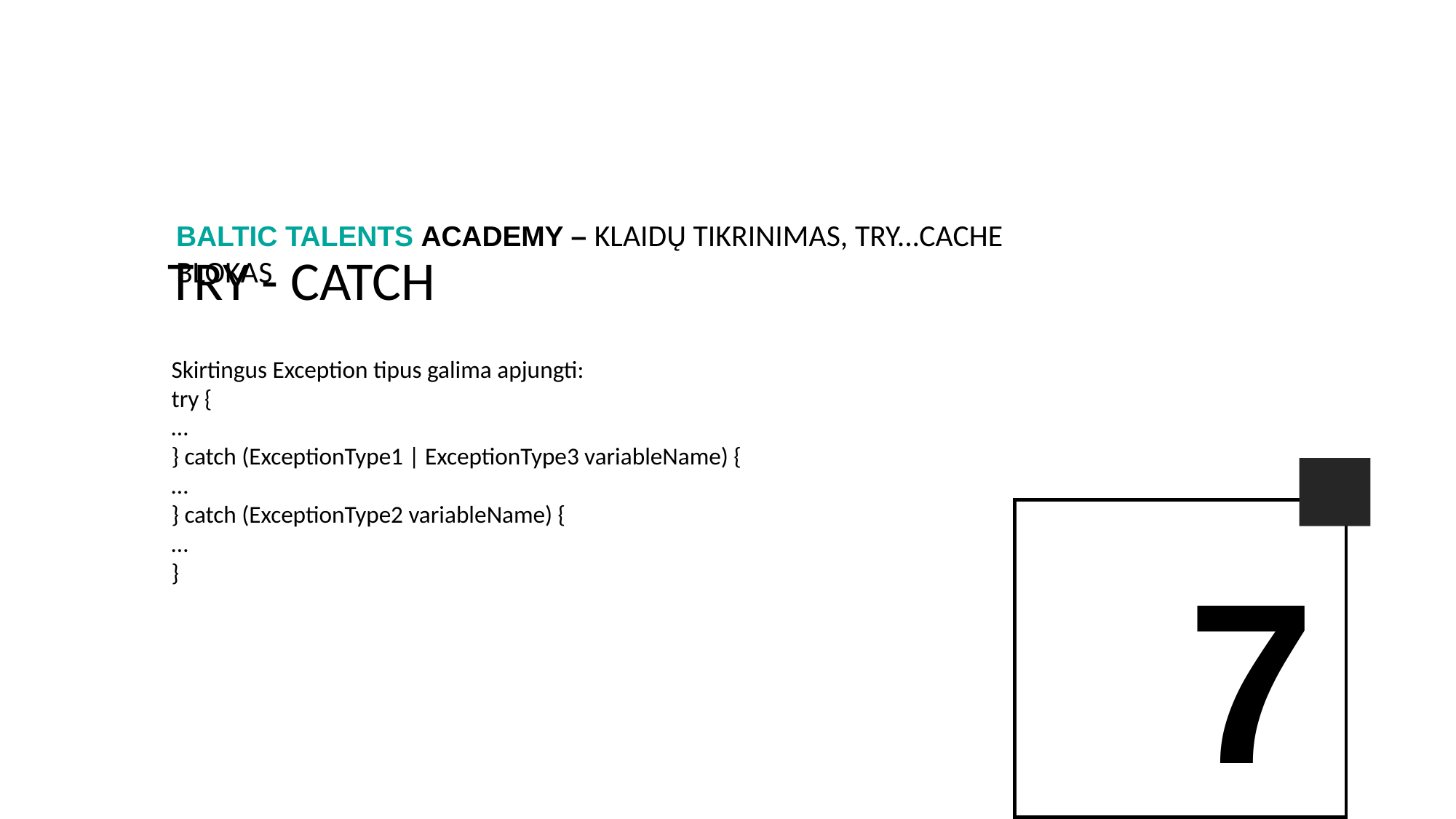

BALTIc TALENTs AcADEMy – Klaidų tikrinimas, Try...cache blokas

Try - Catch
Skirtingus Exception tipus galima apjungti:
try {
…
} catch (ExceptionType1 | ExceptionType3 variableName) {
…
} catch (ExceptionType2 variableName) {
…
}

7